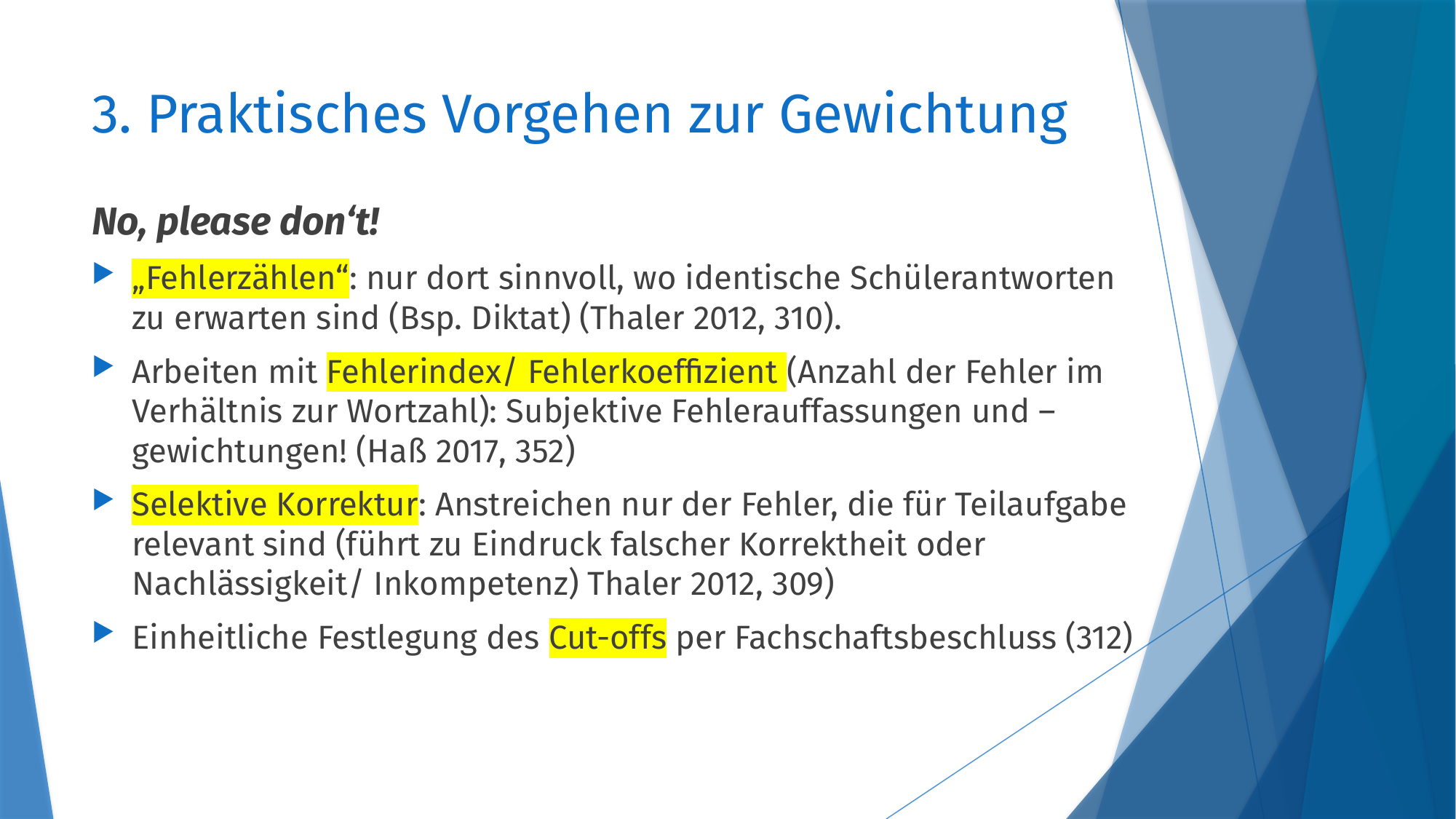

# 3. Praktisches Vorgehen zur Gewichtung
No, please don‘t!
„Fehlerzählen“: nur dort sinnvoll, wo identische Schülerantworten zu erwarten sind (Bsp. Diktat) (Thaler 2012, 310).
Arbeiten mit Fehlerindex/ Fehlerkoeffizient (Anzahl der Fehler im Verhältnis zur Wortzahl): Subjektive Fehlerauffassungen und –gewichtungen! (Haß 2017, 352)
Selektive Korrektur: Anstreichen nur der Fehler, die für Teilaufgabe relevant sind (führt zu Eindruck falscher Korrektheit oder Nachlässigkeit/ Inkompetenz) Thaler 2012, 309)
Einheitliche Festlegung des Cut-offs per Fachschaftsbeschluss (312)